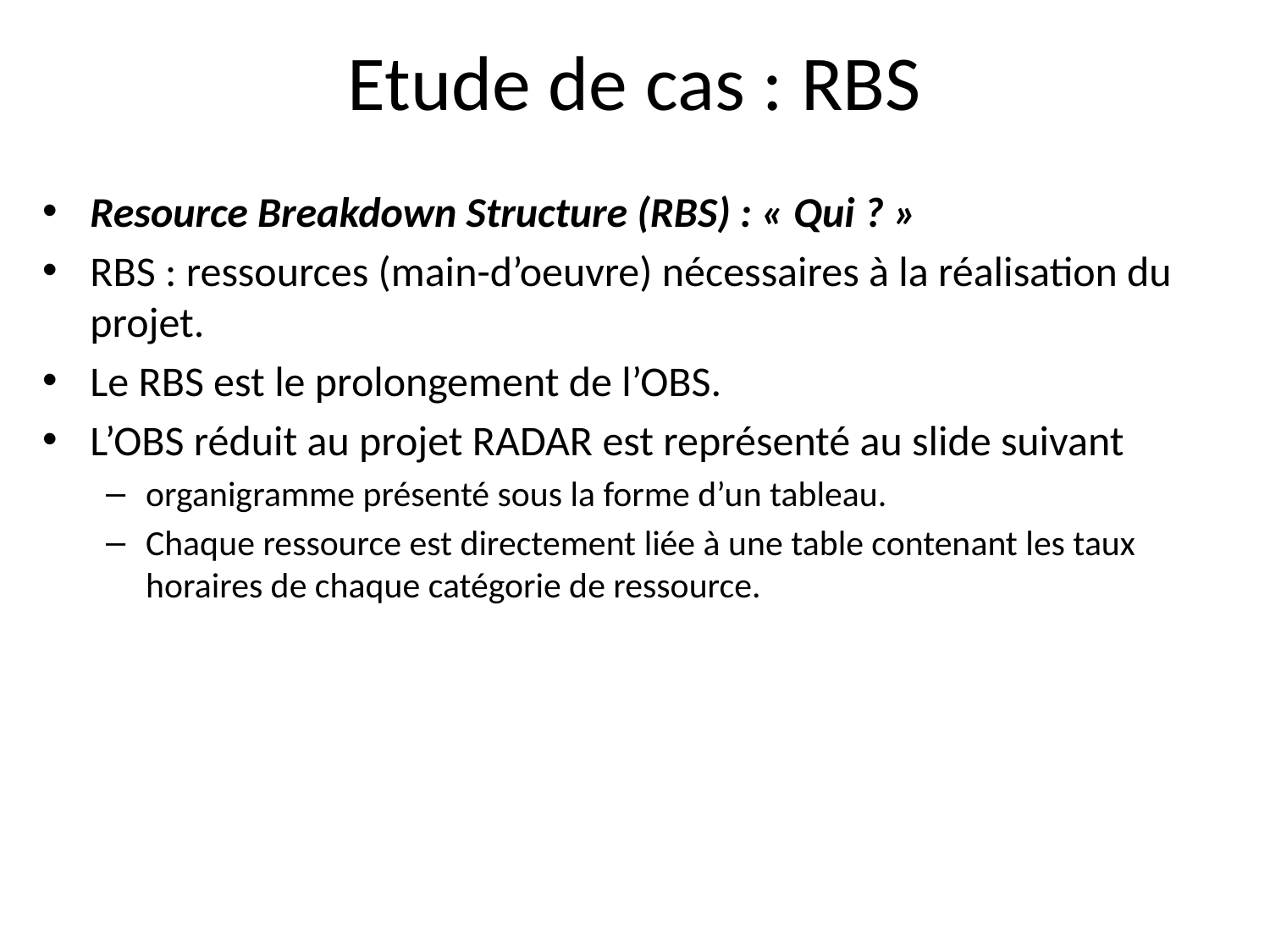

# Etude de cas : RBS
Resource Breakdown Structure (RBS) : « Qui ? »
RBS : ressources (main-d’oeuvre) nécessaires à la réalisation du projet.
Le RBS est le prolongement de l’OBS.
L’OBS réduit au projet RADAR est représenté au slide suivant
organigramme présenté sous la forme d’un tableau.
Chaque ressource est directement liée à une table contenant les taux horaires de chaque catégorie de ressource.